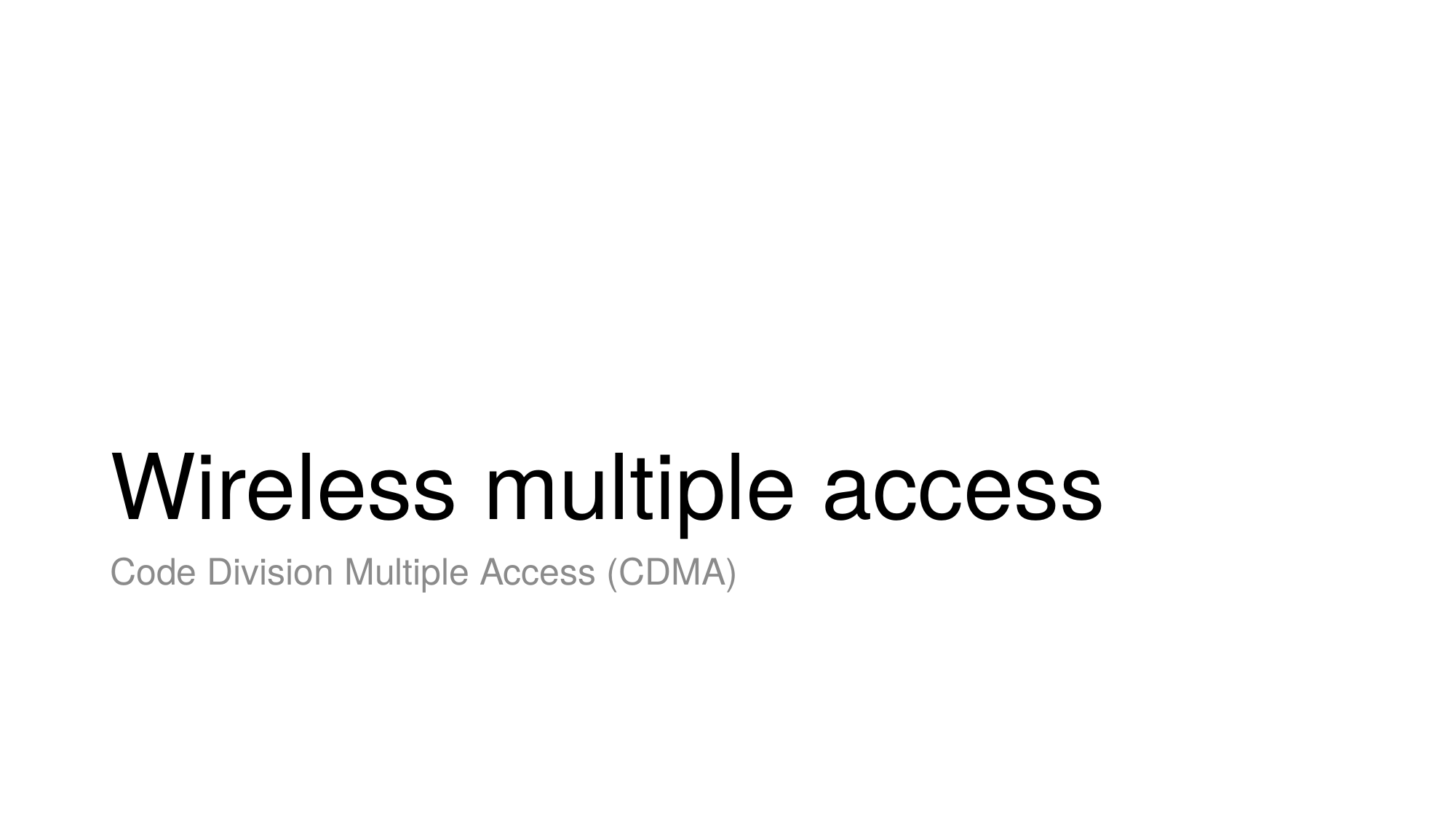

# Wireless multiple access
Code Division Multiple Access (CDMA)